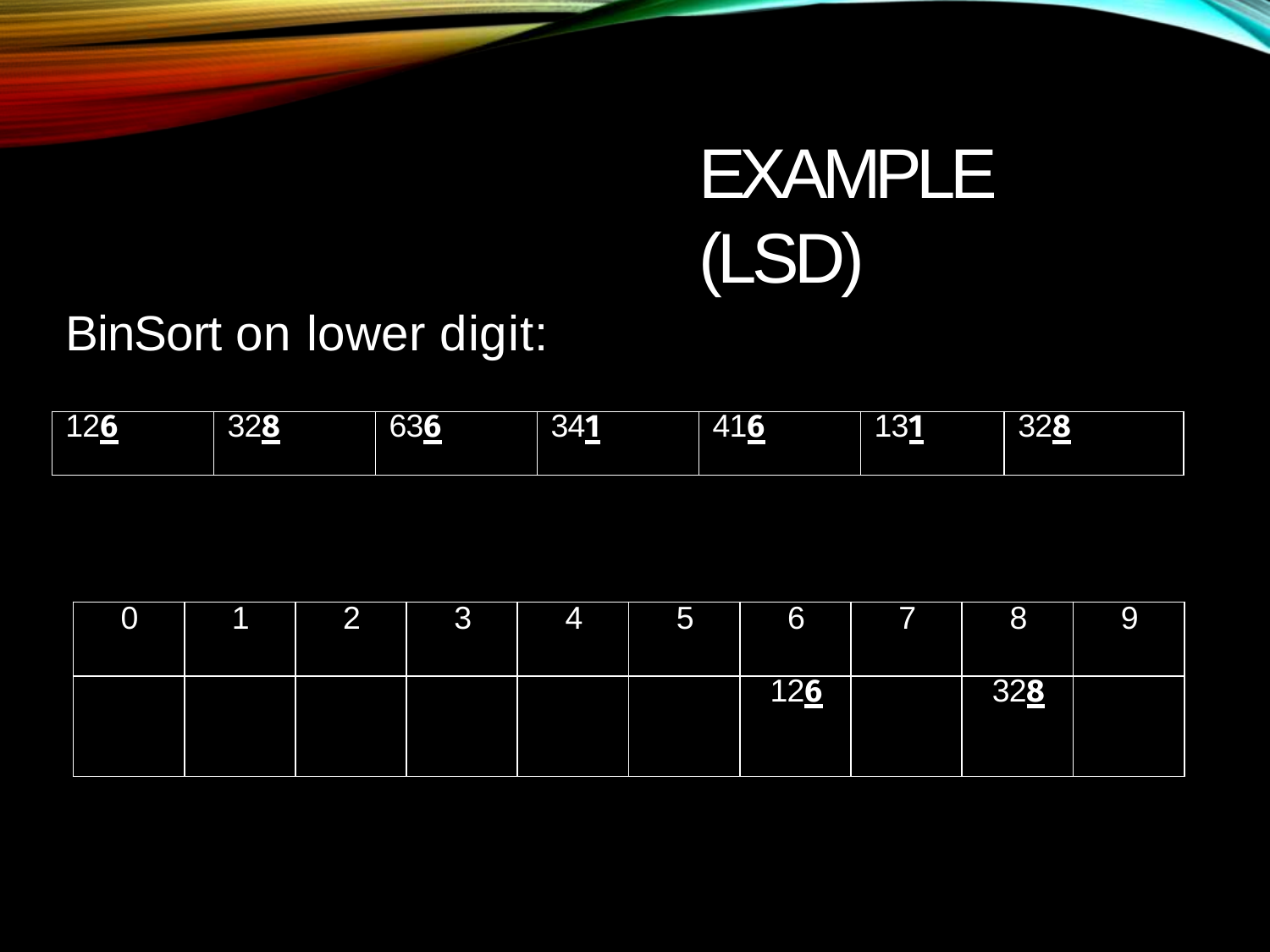

# EXAMPLE (LSD)
BinSort on lower digit:
| 126 | 328 | 636 | 341 | 416 | 131 | 328 |
| --- | --- | --- | --- | --- | --- | --- |

| 0 | 1 | 2 | 3 | 4 | 5 | 6 | 7 | 8 | 9 |
| --- | --- | --- | --- | --- | --- | --- | --- | --- | --- |
|  |  |  |  |  |  | 126 |  | 328 |  |